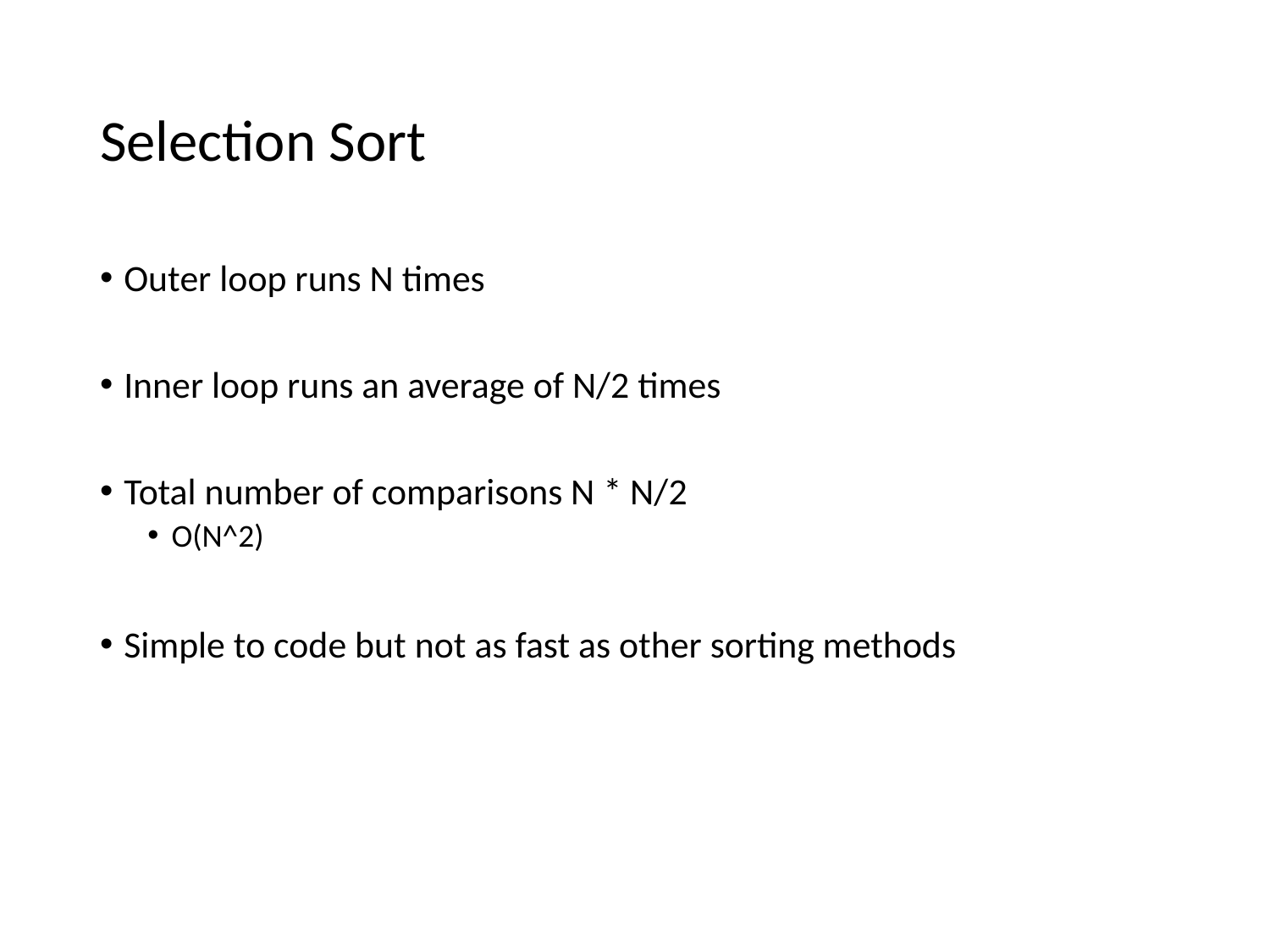

# Selection Sort
Outer loop runs N times

Inner loop runs an average of N/2 times

Total number of comparisons N * N/2
O(N^2)

Simple to code but not as fast as other sorting methods